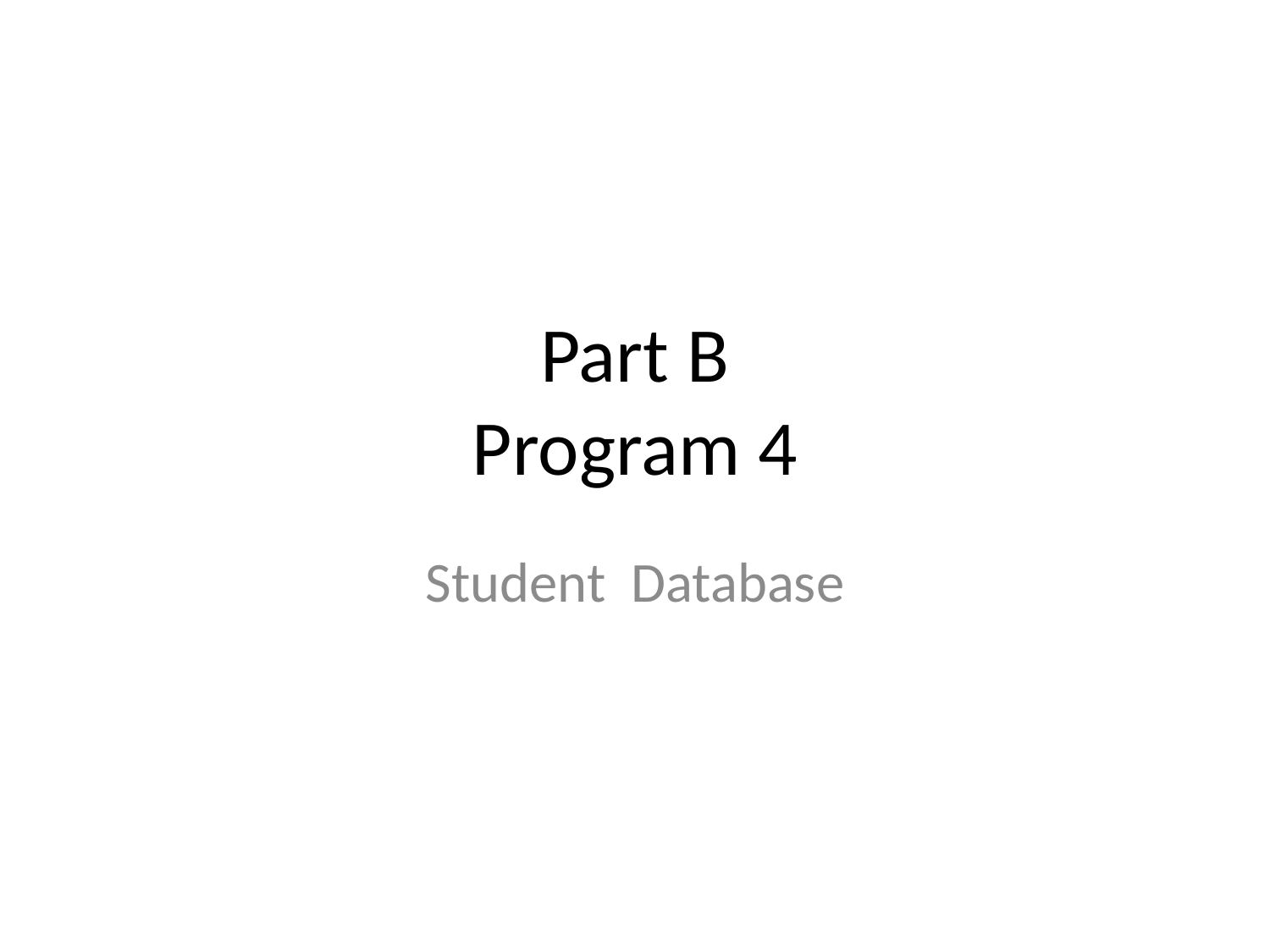

# Part B Program 4
Student  Database